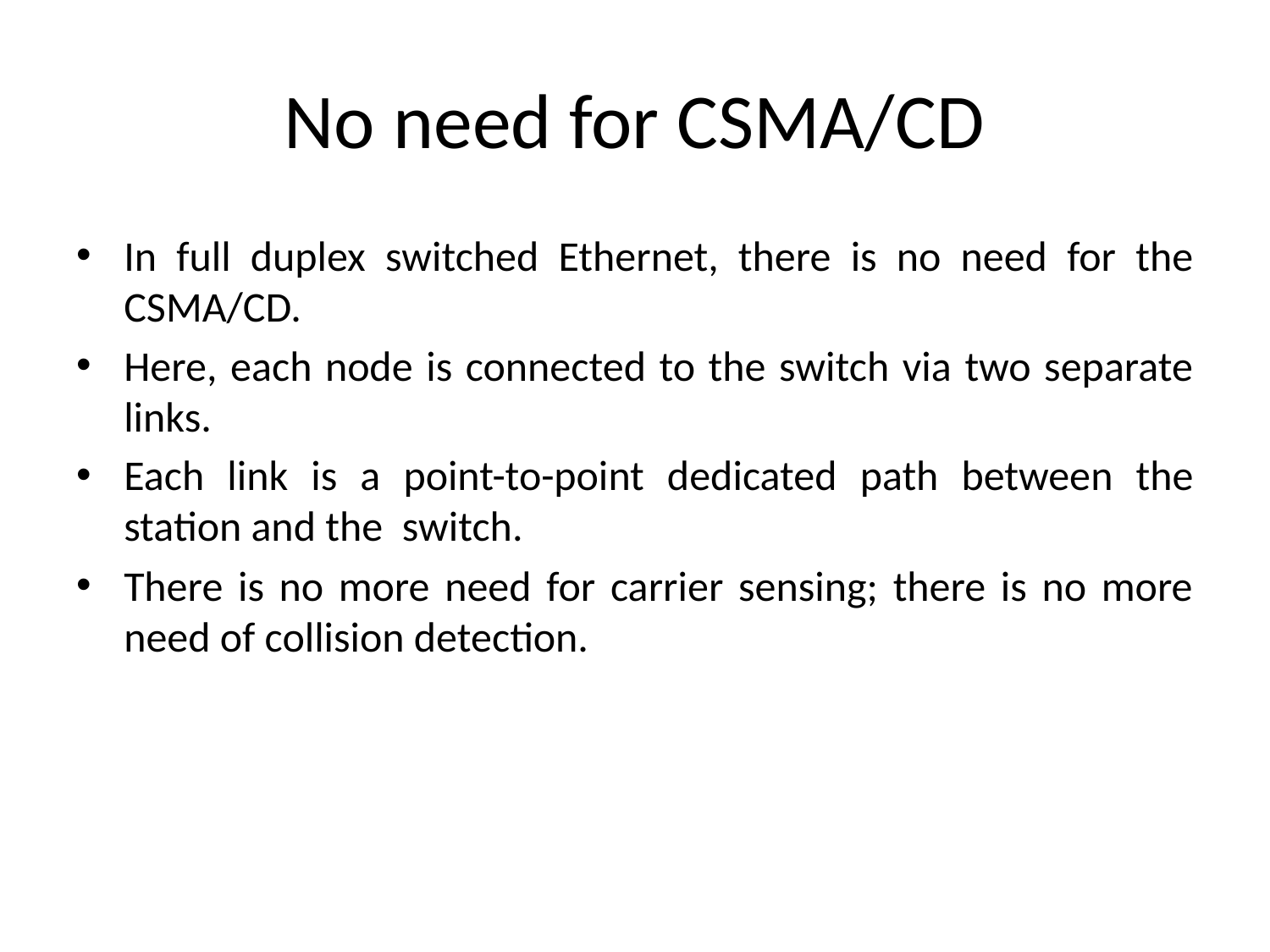

# No need for CSMA/CD
In full duplex switched Ethernet, there is no need for the CSMA/CD.
Here, each node is connected to the switch via two separate links.
Each link is a point-to-point dedicated path between the station and the  switch.
There is no more need for carrier sensing; there is no more need of collision detection.